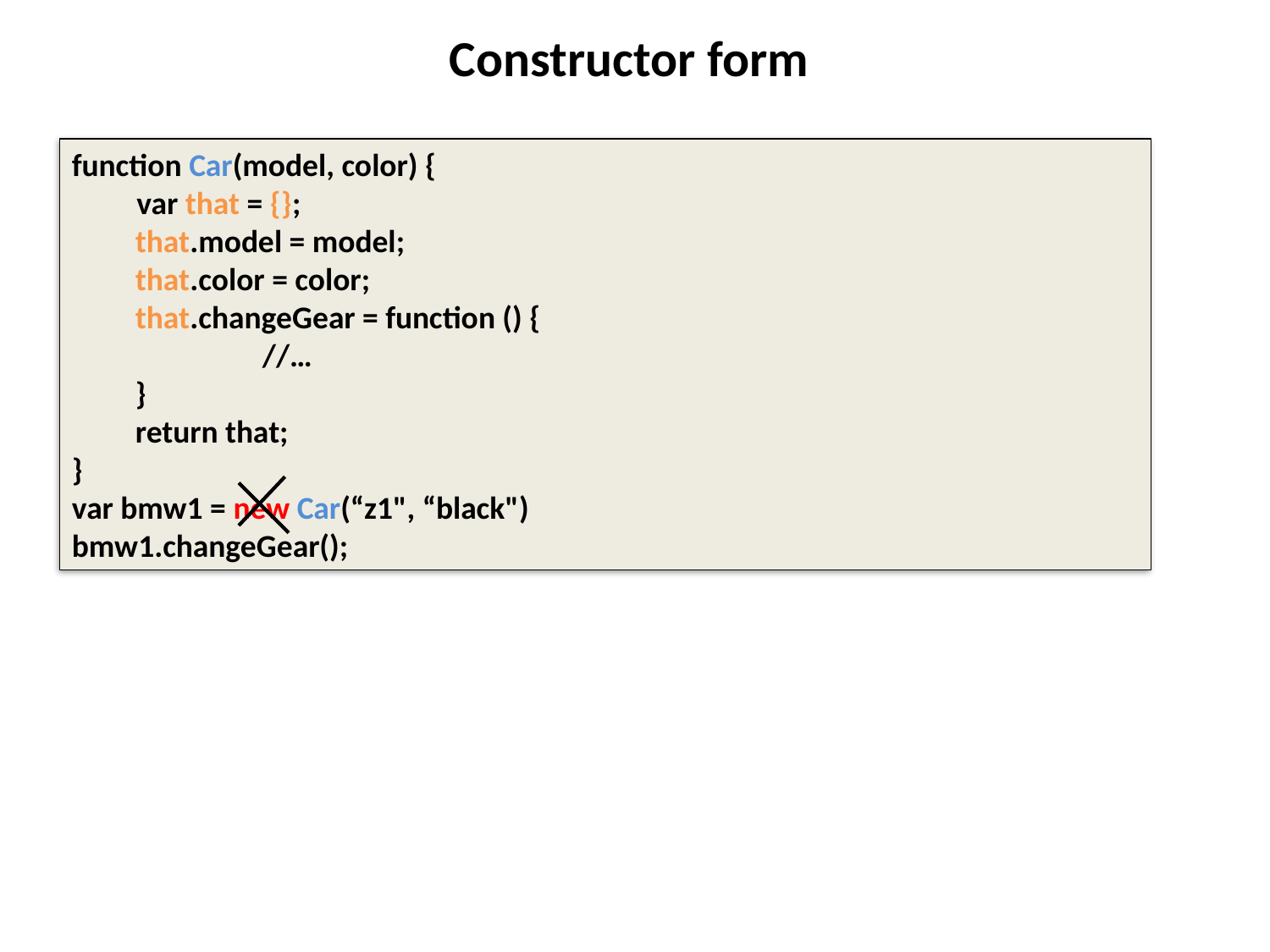

# Constructor form

function Car(model, color) {
         var that = {};
that.model = model;
that.color = color;
that.changeGear = function () {
	//…
}
return that;
}
var bmw1 = new Car(“z1", “black")
bmw1.changeGear();